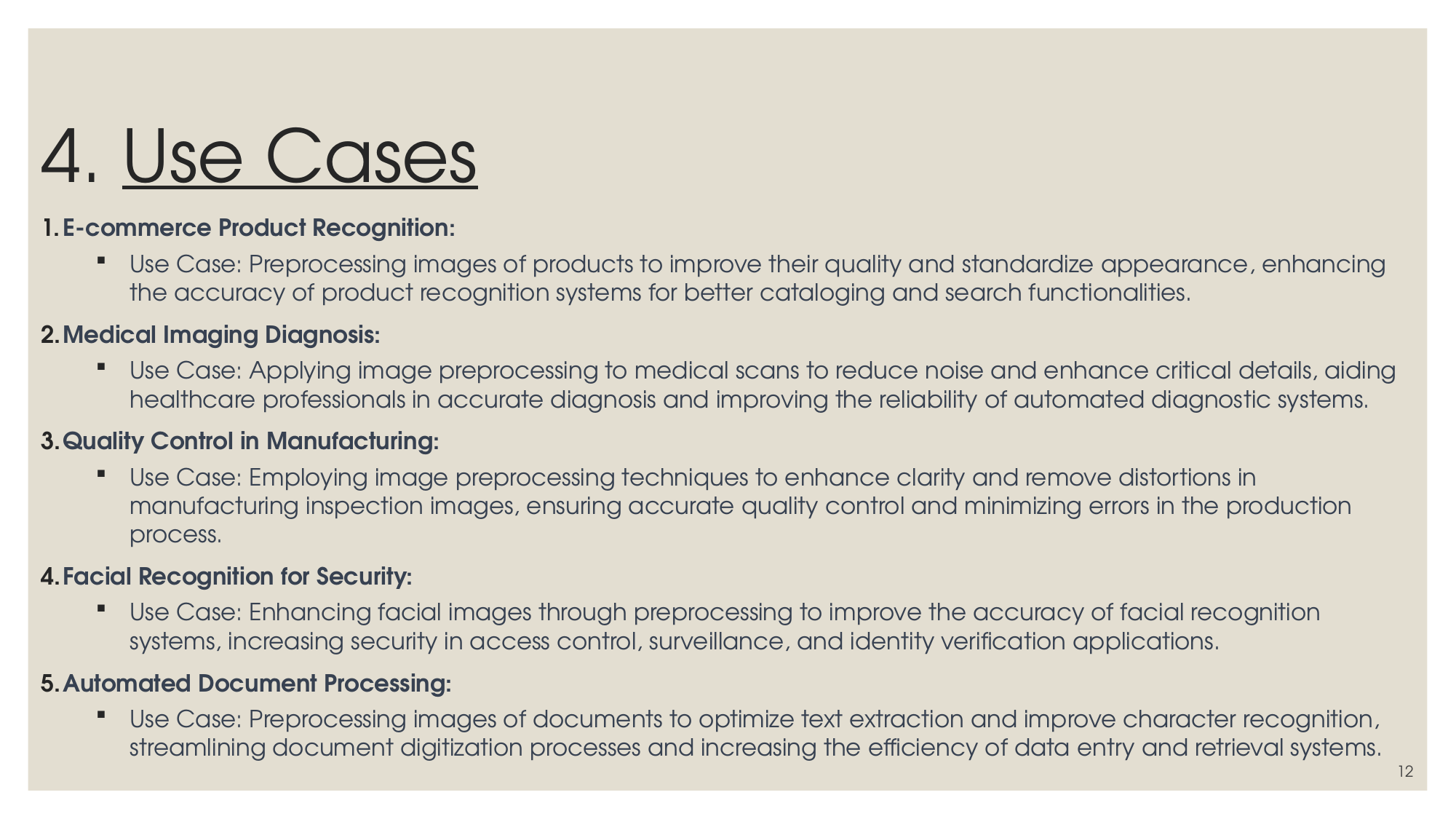

# 4. Use Cases
E-commerce Product Recognition:
Use Case: Preprocessing images of products to improve their quality and standardize appearance, enhancing the accuracy of product recognition systems for better cataloging and search functionalities.
Medical Imaging Diagnosis:
Use Case: Applying image preprocessing to medical scans to reduce noise and enhance critical details, aiding healthcare professionals in accurate diagnosis and improving the reliability of automated diagnostic systems.
Quality Control in Manufacturing:
Use Case: Employing image preprocessing techniques to enhance clarity and remove distortions in manufacturing inspection images, ensuring accurate quality control and minimizing errors in the production process.
Facial Recognition for Security:
Use Case: Enhancing facial images through preprocessing to improve the accuracy of facial recognition systems, increasing security in access control, surveillance, and identity verification applications.
Automated Document Processing:
Use Case: Preprocessing images of documents to optimize text extraction and improve character recognition, streamlining document digitization processes and increasing the efficiency of data entry and retrieval systems.

12